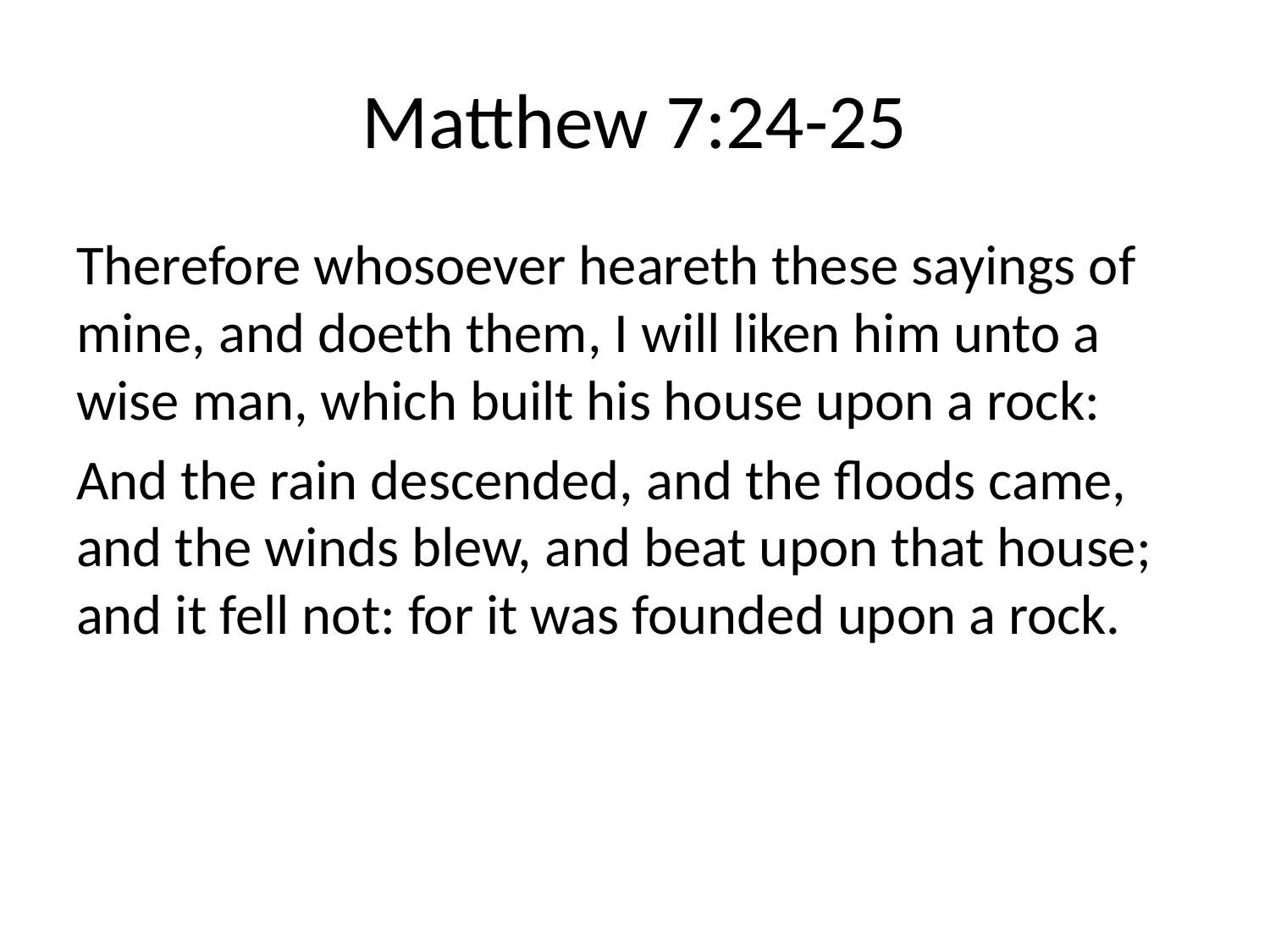

# Matthew 7:24-25
Therefore whosoever heareth these sayings of mine, and doeth them, I will liken him unto a wise man, which built his house upon a rock:
And the rain descended, and the floods came, and the winds blew, and beat upon that house; and it fell not: for it was founded upon a rock.